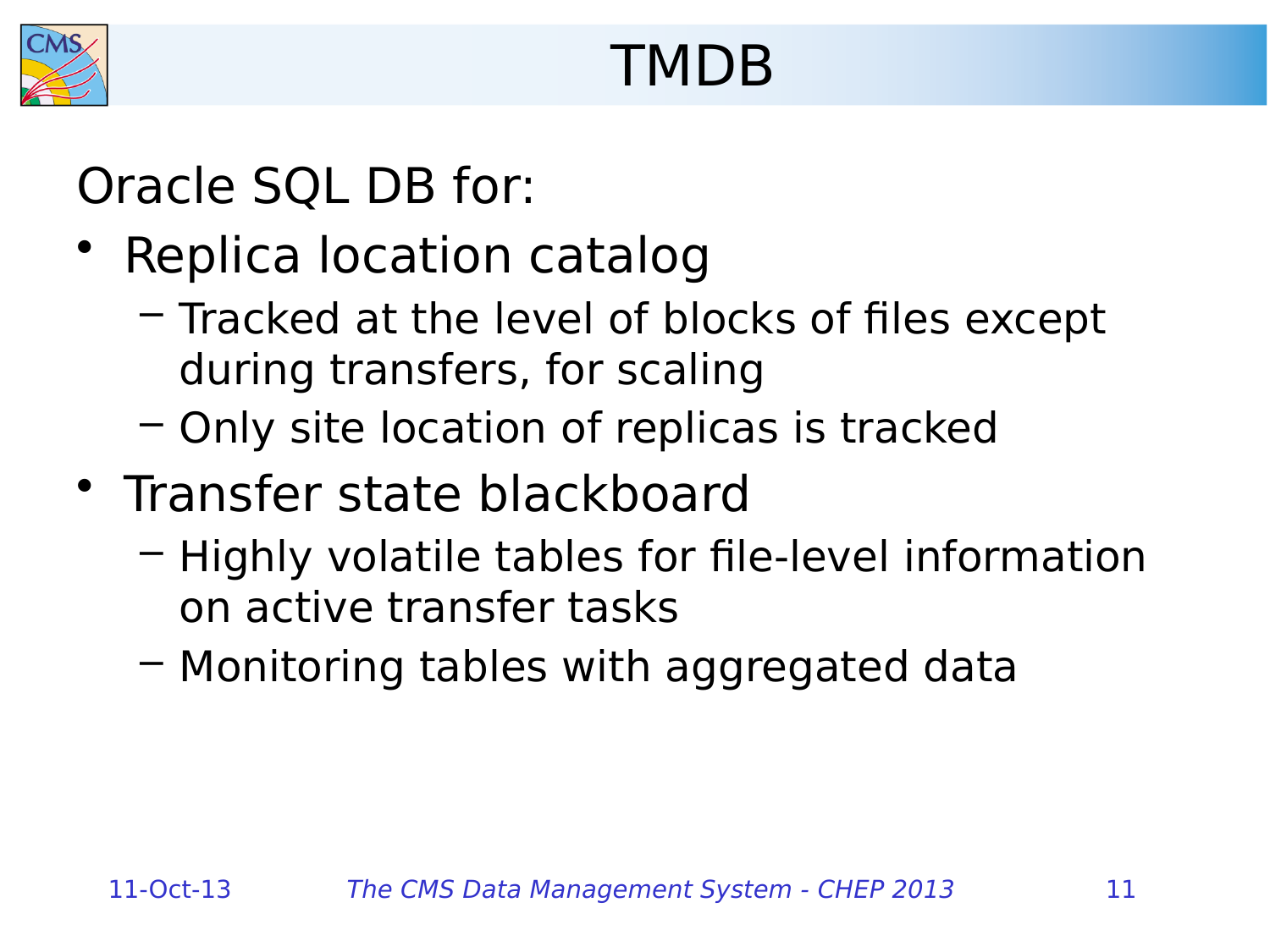

TMDB
Oracle SQL DB for:
Replica location catalog
Tracked at the level of blocks of files except during transfers, for scaling
Only site location of replicas is tracked
Transfer state blackboard
Highly volatile tables for file-level information on active transfer tasks
Monitoring tables with aggregated data

11-Oct-13
The CMS Data Management System - CHEP 2013
11